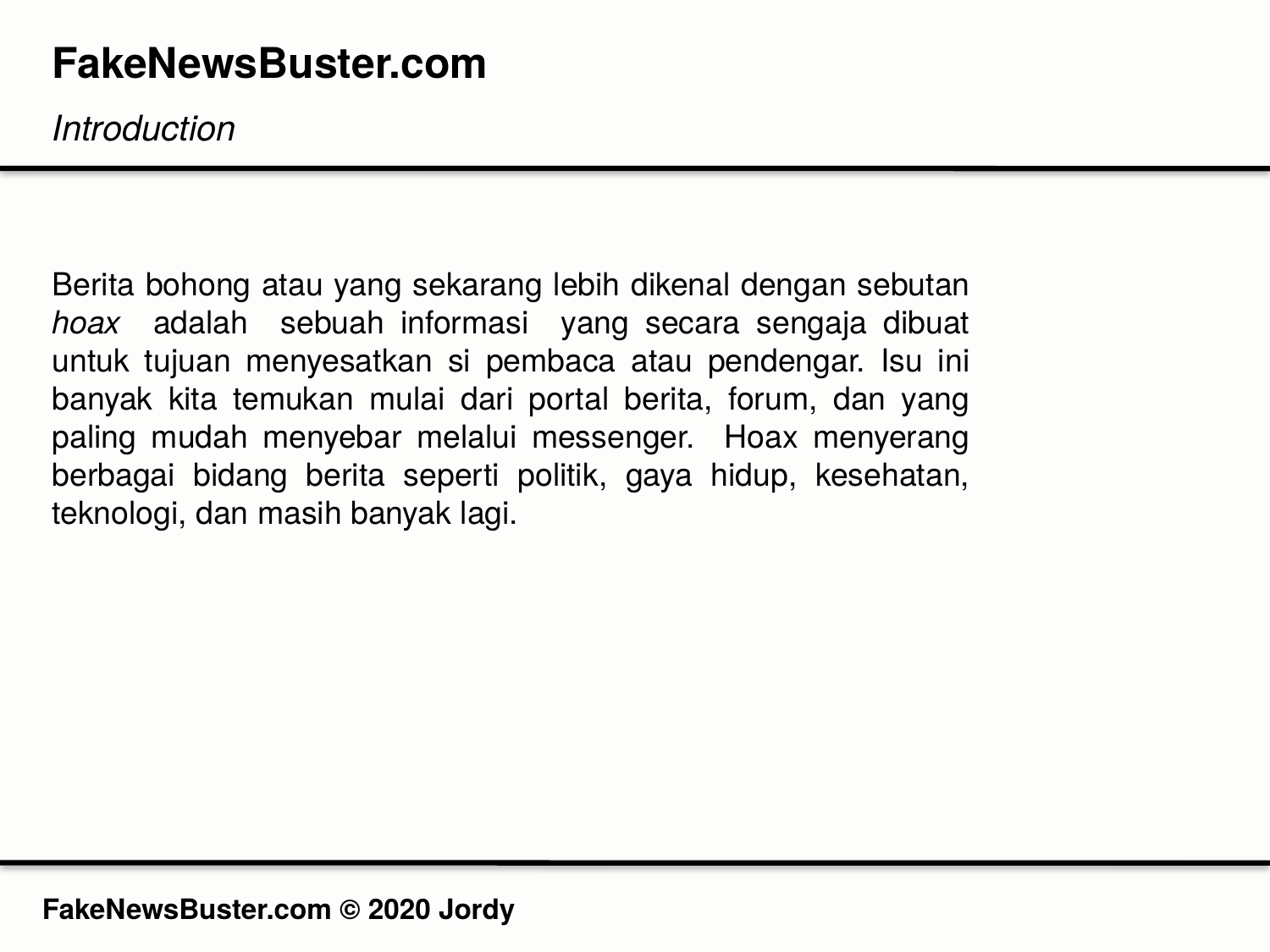

FakeNewsBuster.com
Introduction
Berita bohong atau yang sekarang lebih dikenal dengan sebutan hoax  adalah  sebuah informasi  yang secara sengaja dibuat untuk tujuan menyesatkan si pembaca atau pendengar. Isu ini banyak kita temukan mulai dari portal berita, forum, dan yang paling mudah menyebar melalui messenger.  Hoax menyerang berbagai bidang berita seperti politik, gaya hidup, kesehatan, teknologi, dan masih banyak lagi.
FakeNewsBuster.com © 2020 Jordy